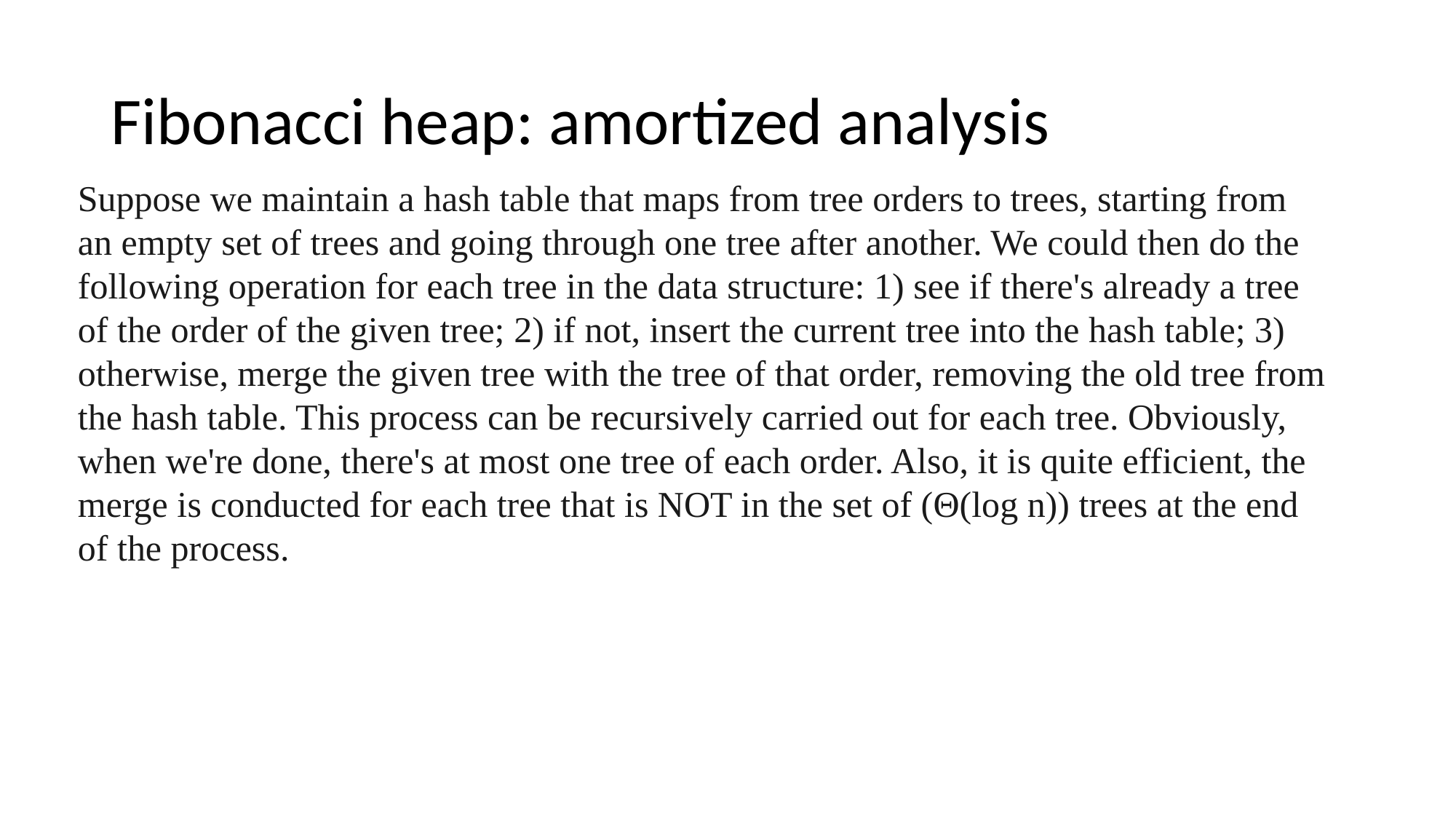

# Fibonacci heap: amortized analysis
Suppose we maintain a hash table that maps from tree orders to trees, starting from an empty set of trees and going through one tree after another. We could then do the following operation for each tree in the data structure: 1) see if there's already a tree of the order of the given tree; 2) if not, insert the current tree into the hash table; 3) otherwise, merge the given tree with the tree of that order, removing the old tree from the hash table. This process can be recursively carried out for each tree. Obviously, when we're done, there's at most one tree of each order. Also, it is quite efficient, the merge is conducted for each tree that is NOT in the set of (Θ(log n)) trees at the end of the process.